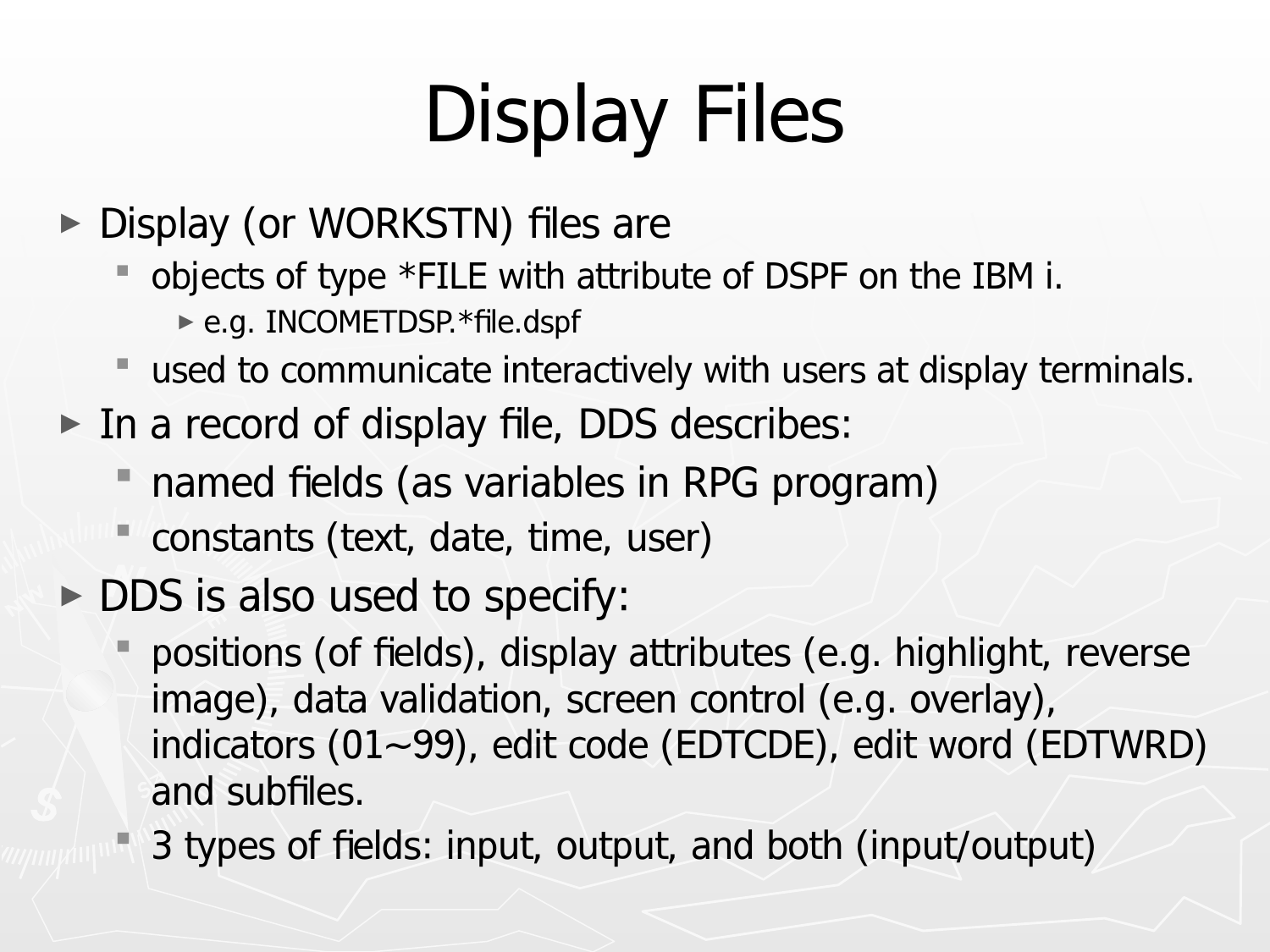

# Display Files
Display (or WORKSTN) files are
objects of type *FILE with attribute of DSPF on the IBM i.
e.g. INCOMETDSP.*file.dspf
used to communicate interactively with users at display terminals.
In a record of display file, DDS describes:
named fields (as variables in RPG program)
constants (text, date, time, user)
DDS is also used to specify:
positions (of fields), display attributes (e.g. highlight, reverse image), data validation, screen control (e.g. overlay), indicators (01~99), edit code (EDTCDE), edit word (EDTWRD) and subfiles.
3 types of fields: input, output, and both (input/output)